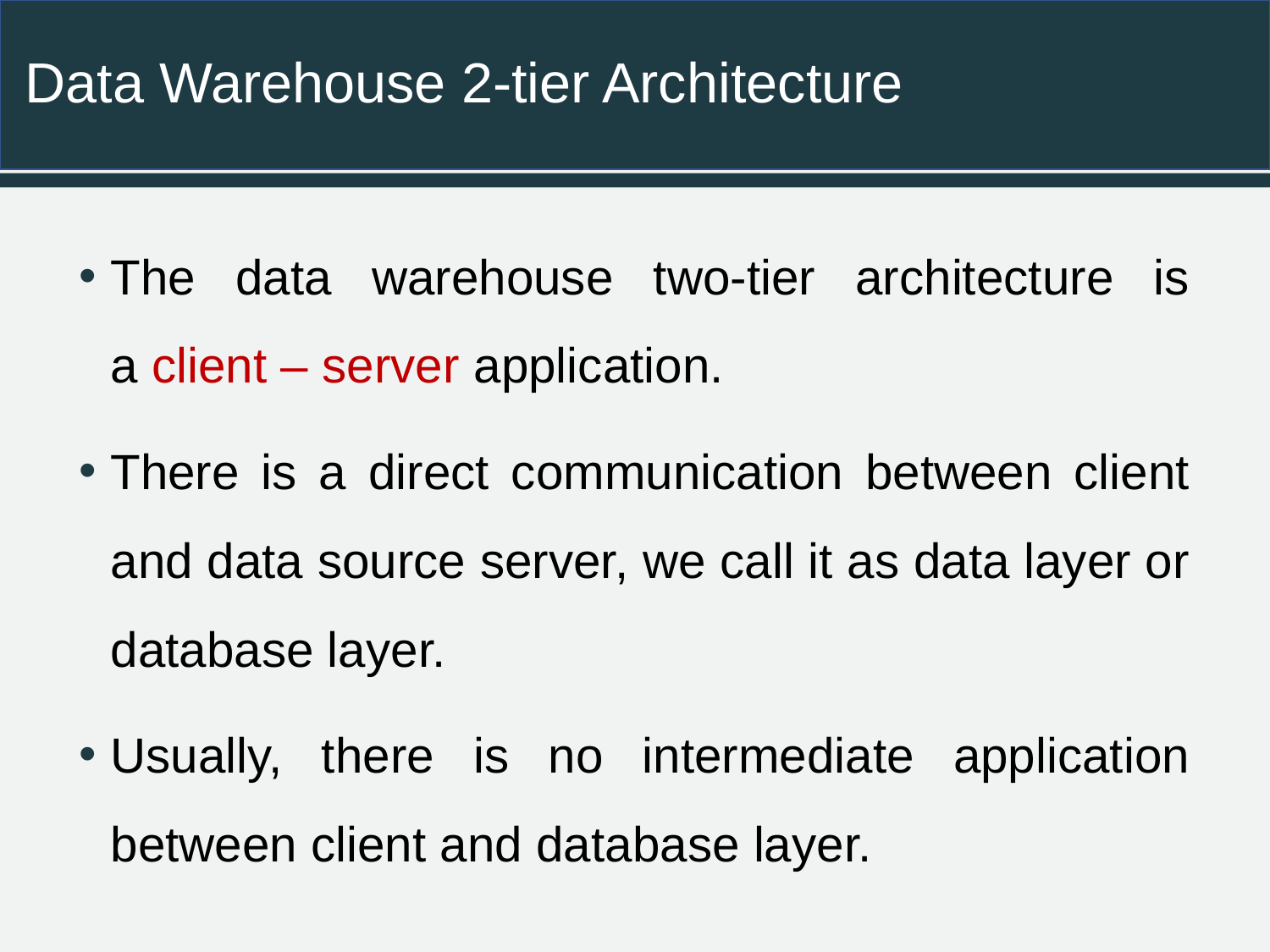

# Data Warehouse 2-tier Architecture
The data warehouse two-tier architecture is a client – server application.
There is a direct communication between client and data source server, we call it as data layer or database layer.
Usually, there is no intermediate application between client and database layer.